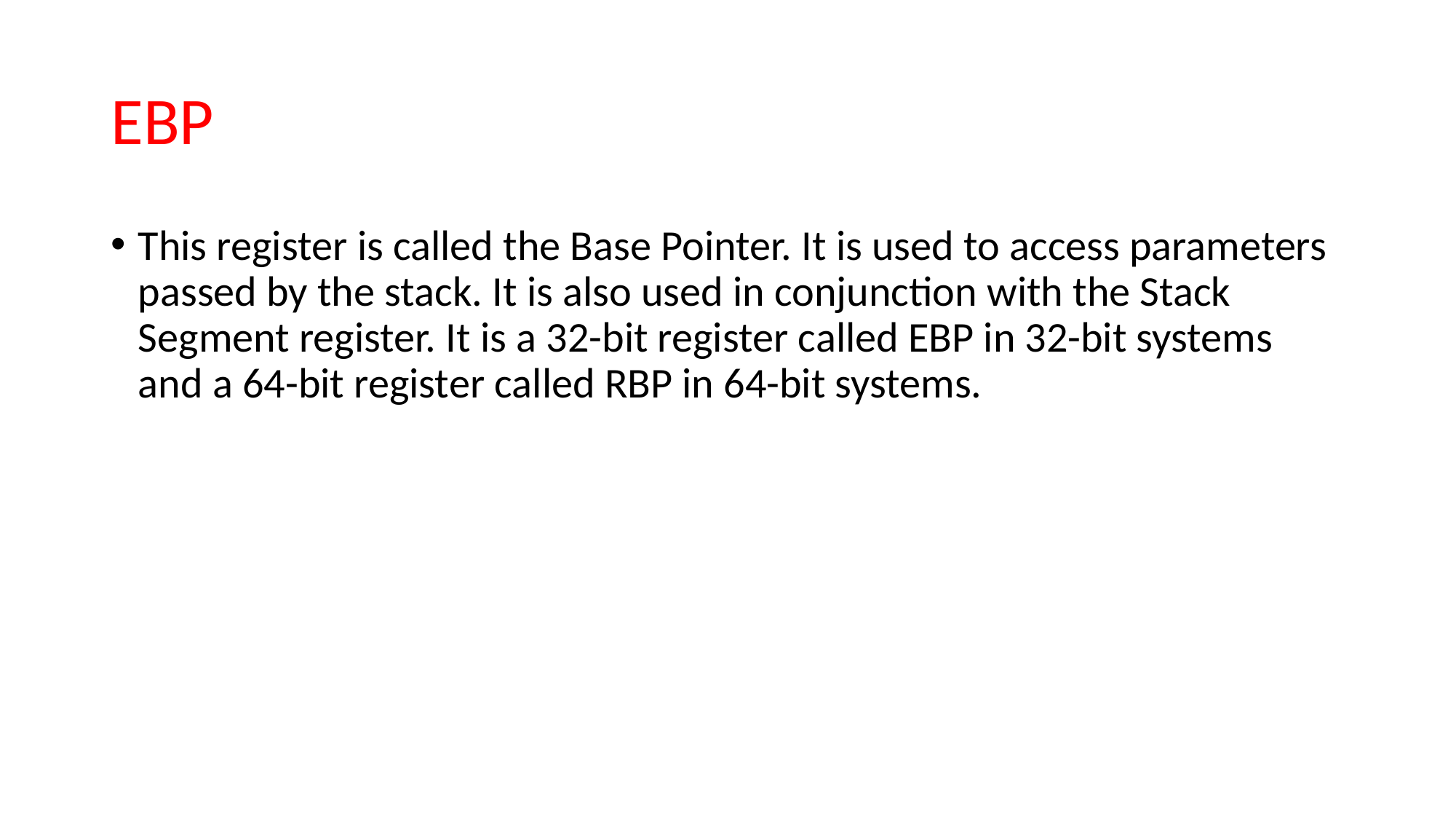

# EBP
This register is called the Base Pointer. It is used to access parameters passed by the stack. It is also used in conjunction with the Stack Segment register. It is a 32-bit register called EBP in 32-bit systems and a 64-bit register called RBP in 64-bit systems.